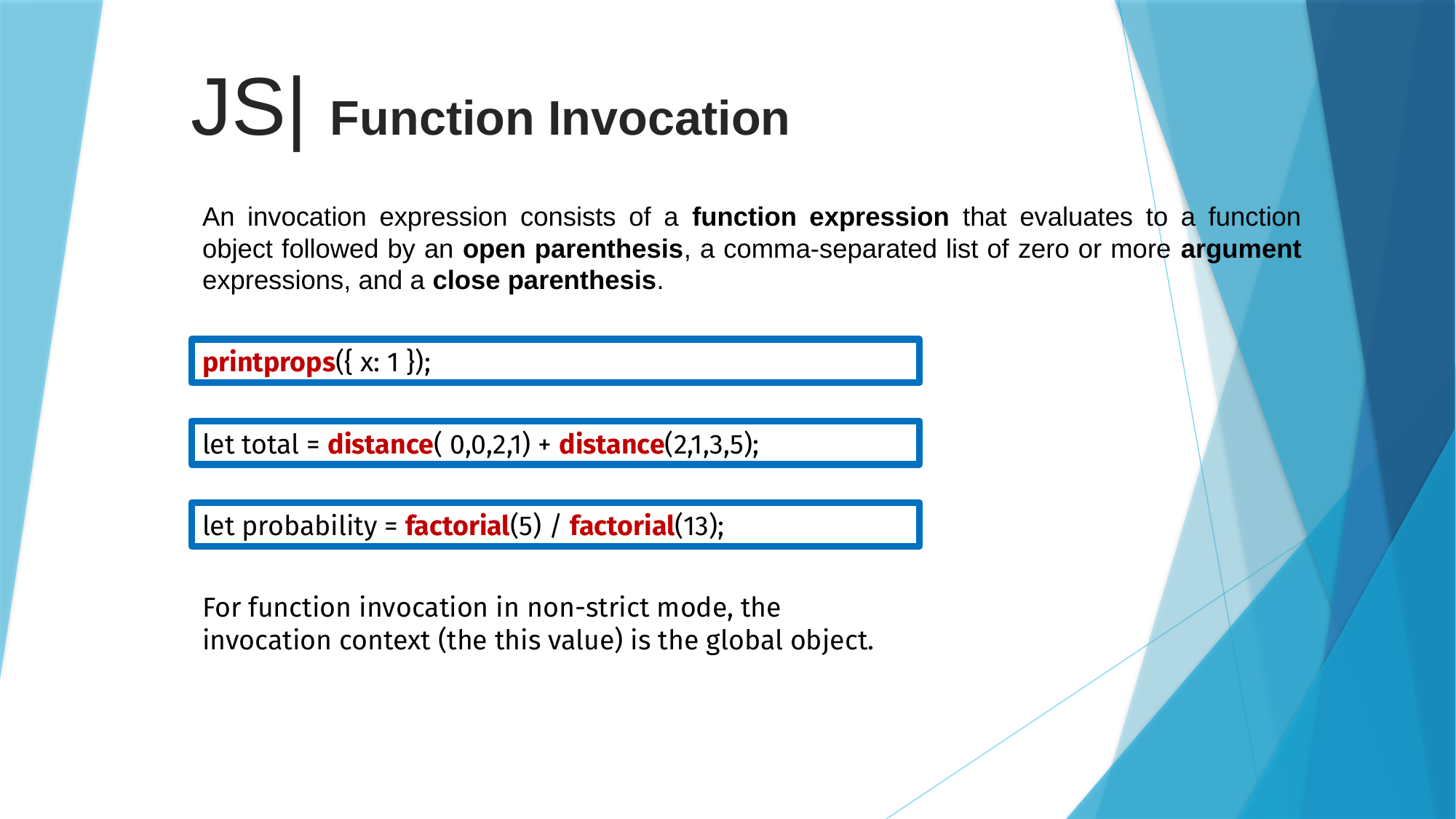

# JS| Function Invocation
An invocation expression consists of a function expression that evaluates to a function object followed by an open parenthesis, a comma-separated list of zero or more argument expressions, and a close parenthesis.
printprops({ x: 1 });
let total = distance( 0,0,2,1) + distance(2,1,3,5);
let probability = factorial(5) / factorial(13);
For function invocation in non-strict mode, the invocation context (the this value) is the global object.